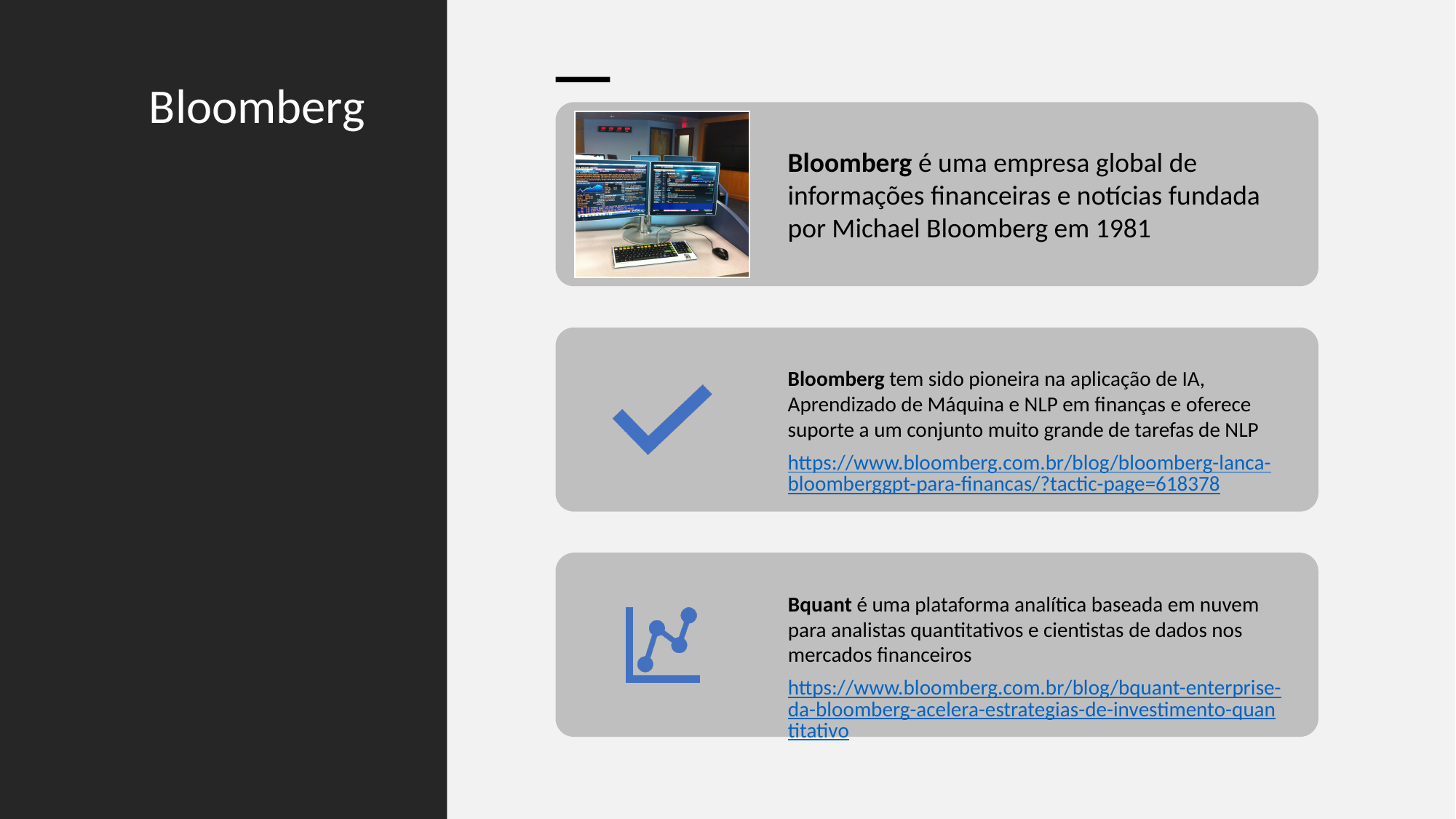

# Bloomberg

Bloomberg é uma empresa global de informações financeiras e notícias fundada por Michael Bloomberg em 1981
Bloomberg tem sido pioneira na aplicação de IA, Aprendizado de Máquina e NLP em finanças e oferece suporte a um conjunto muito grande de tarefas de NLP
https://www.bloomberg.com.br/blog/bloomberg-lanca-bloomberggpt-para-financas/?tactic-page=618378
Bquant é uma plataforma analítica baseada em nuvem para analistas quantitativos e cientistas de dados nos mercados financeiros
https://www.bloomberg.com.br/blog/bquant-enterprise-da-bloomberg-acelera-estrategias-de-investimento-quantitativo